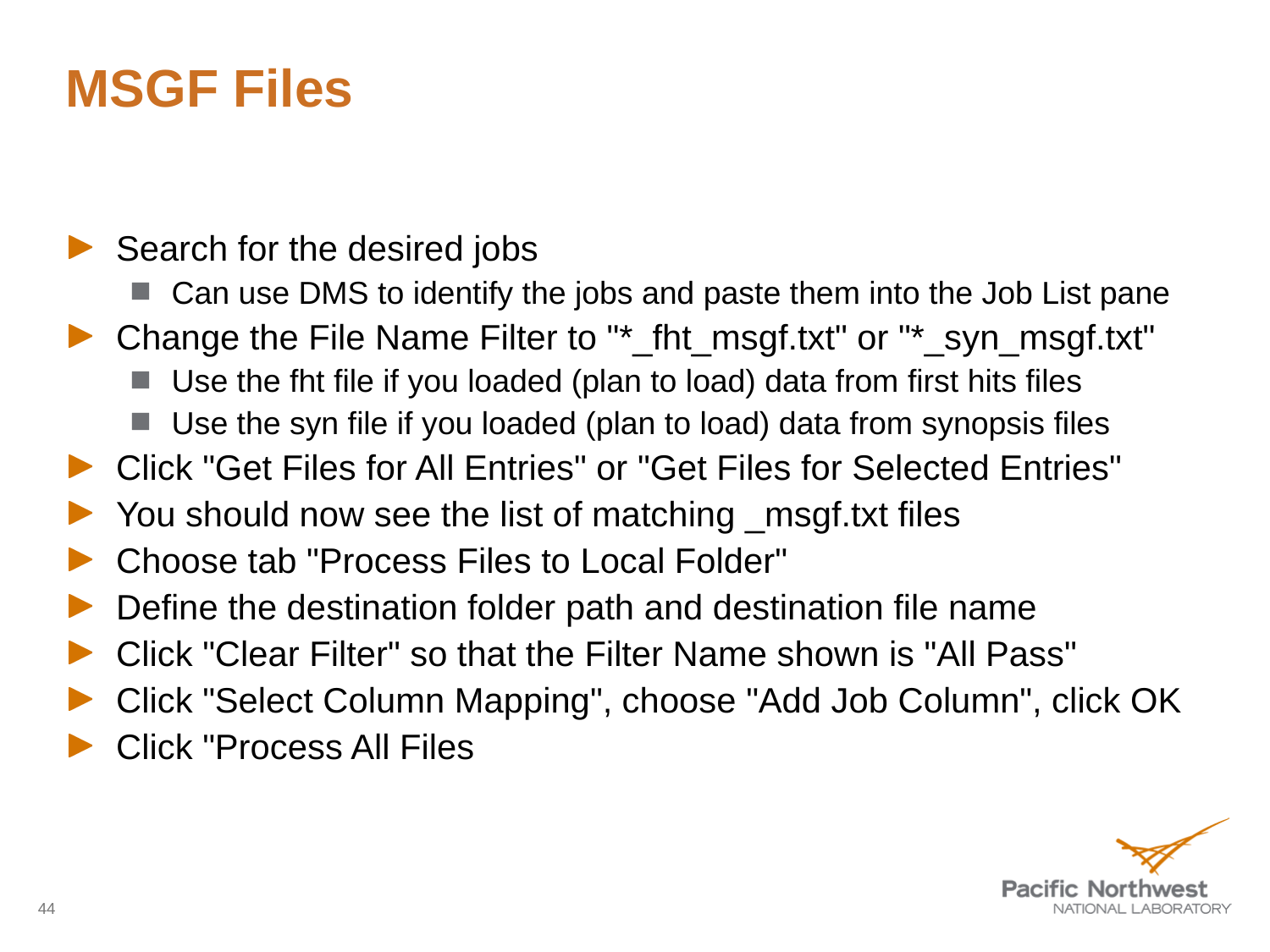

# MSGF Files
Search for the desired jobs
Can use DMS to identify the jobs and paste them into the Job List pane
Change the File Name Filter to "*_fht_msgf.txt" or "*_syn_msgf.txt"
Use the fht file if you loaded (plan to load) data from first hits files
Use the syn file if you loaded (plan to load) data from synopsis files
Click "Get Files for All Entries" or "Get Files for Selected Entries"
You should now see the list of matching _msgf.txt files
Choose tab "Process Files to Local Folder"
Define the destination folder path and destination file name
Click "Clear Filter" so that the Filter Name shown is "All Pass"
Click "Select Column Mapping", choose "Add Job Column", click OK
Click "Process All Files

44